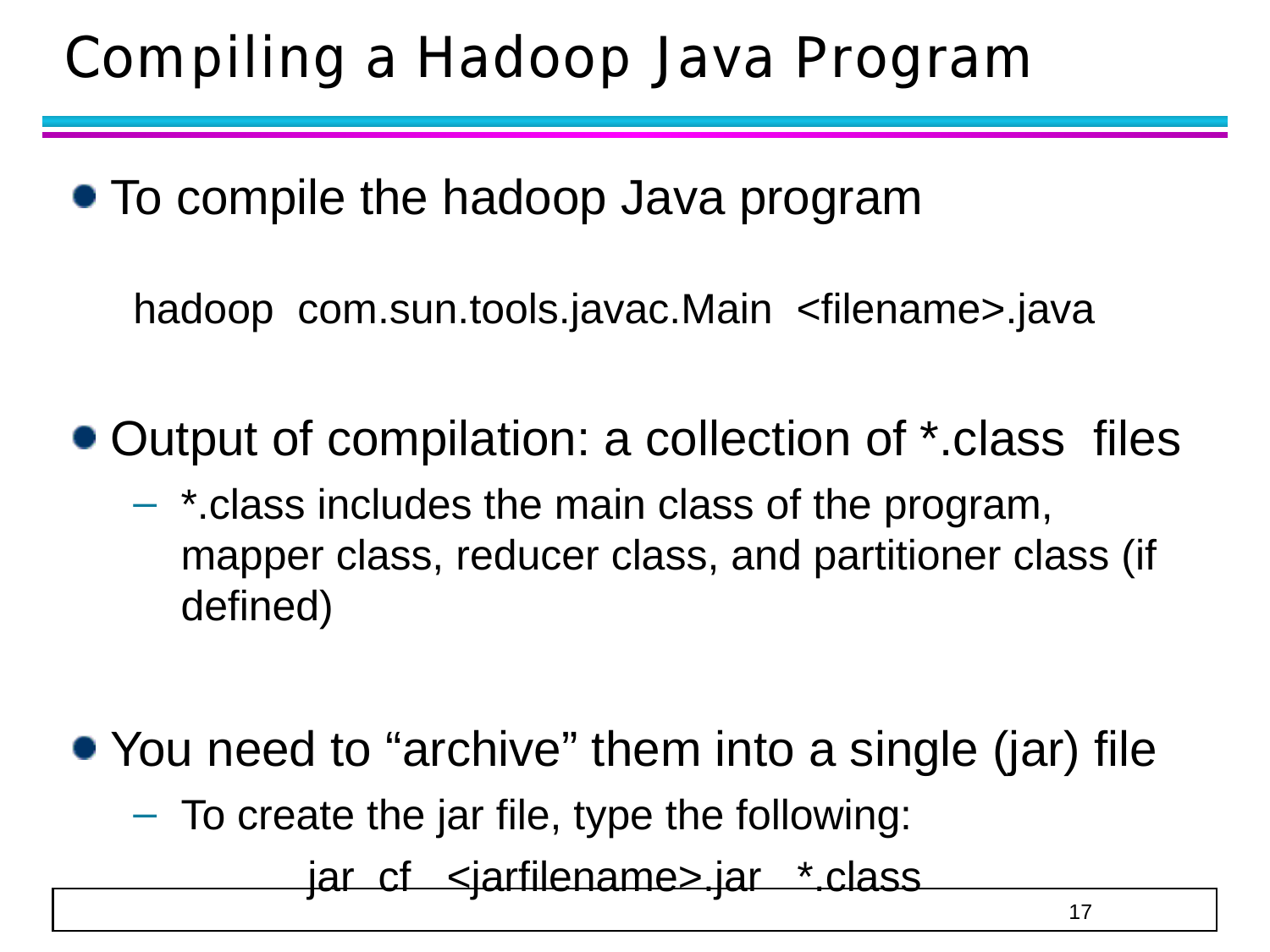

# Compiling a Hadoop Java Program
To compile the hadoop Java program

hadoop  com.sun.tools.javac.Main  <filename>.java

Output of compilation: a collection of *.class  files
*.class includes the main class of the program, mapper class, reducer class, and partitioner class (if defined)

You need to “archive” them into a single (jar) file
To create the jar file, type the following:
	    jar  cf   <jarfilename>.jar   *.class